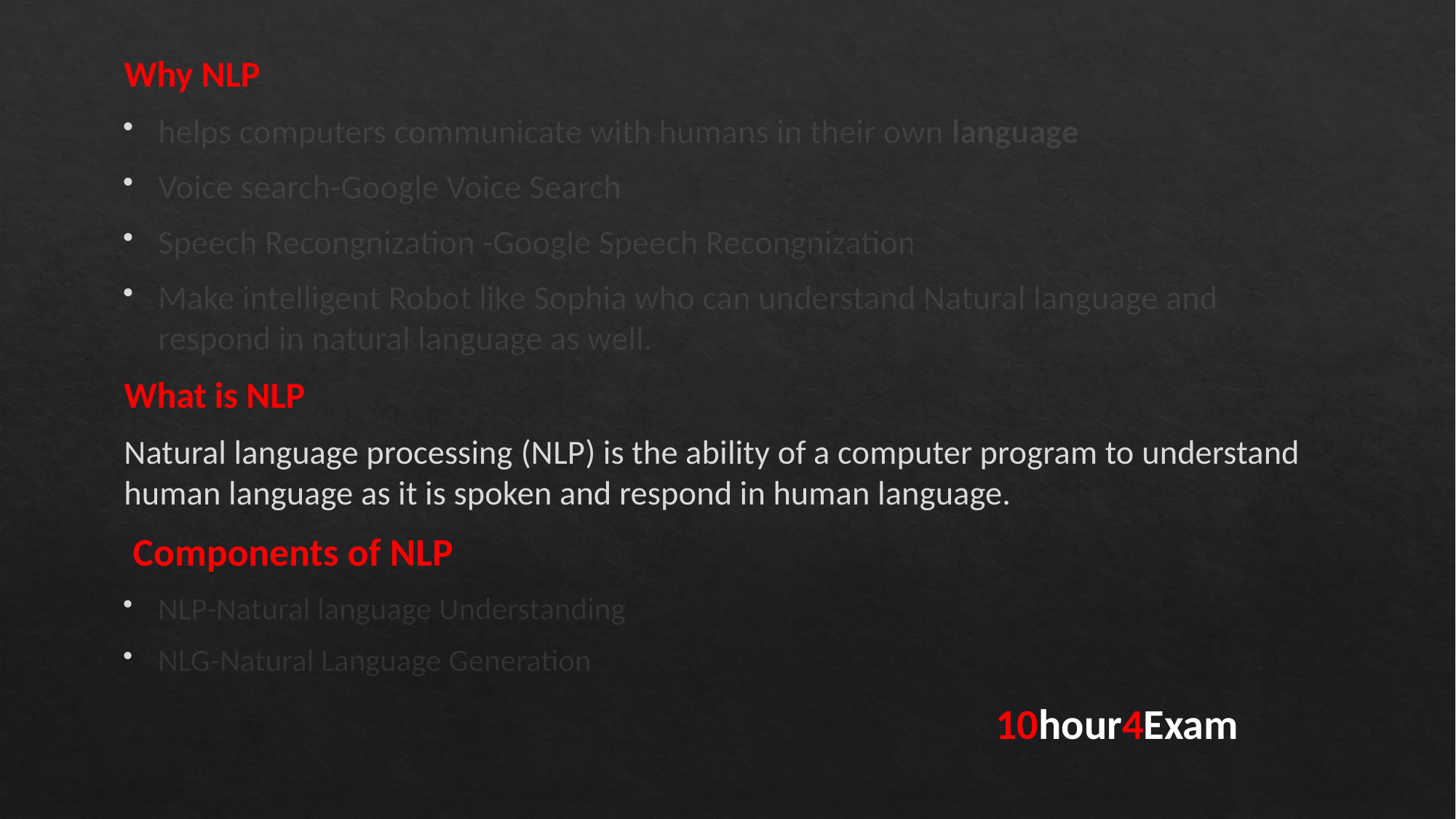

Why NLP
helps computers communicate with humans in their own language
Voice search-Google Voice Search
Speech Recongnization -Google Speech Recongnization
Make intelligent Robot like Sophia who can understand Natural language and respond in natural language as well.
What is NLP
Natural language processing (NLP) is the ability of a computer program to understand human language as it is spoken and respond in human language.
 Components of NLP
NLP-Natural language Understanding
NLG-Natural Language Generation